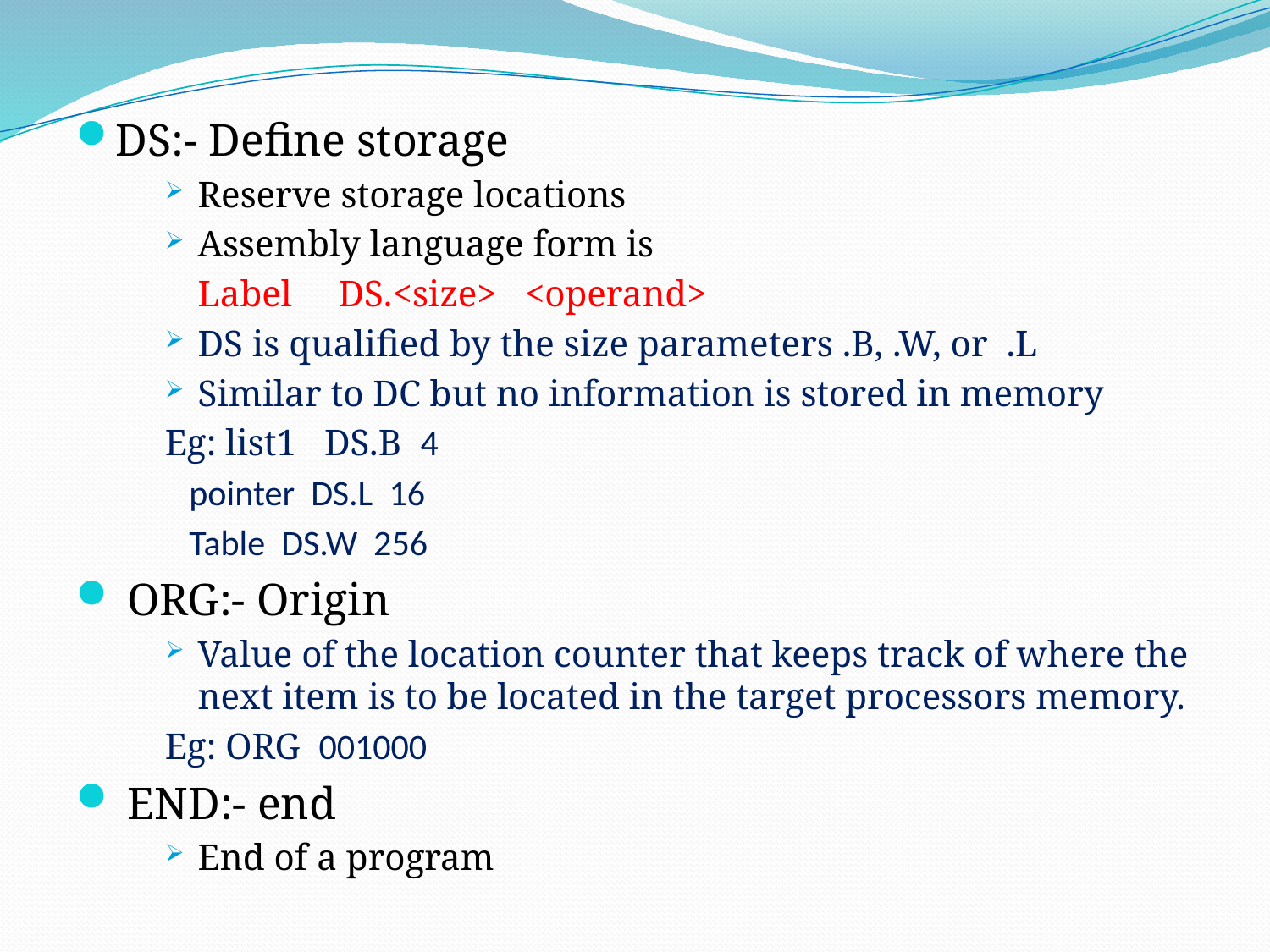

DS:- Define storage
Reserve storage locations
Assembly language form is
			Label     DS.<size>   <operand>
DS is qualified by the size parameters .B, .W, or  .L
Similar to DC but no information is stored in memory
Eg: list1   DS.B  4
	   pointer  DS.L  16
	   Table  DS.W  256
 ORG:- Origin
Value of the location counter that keeps track of where the next item is to be located in the target processors memory.
Eg: ORG  001000
 END:- end
End of a program